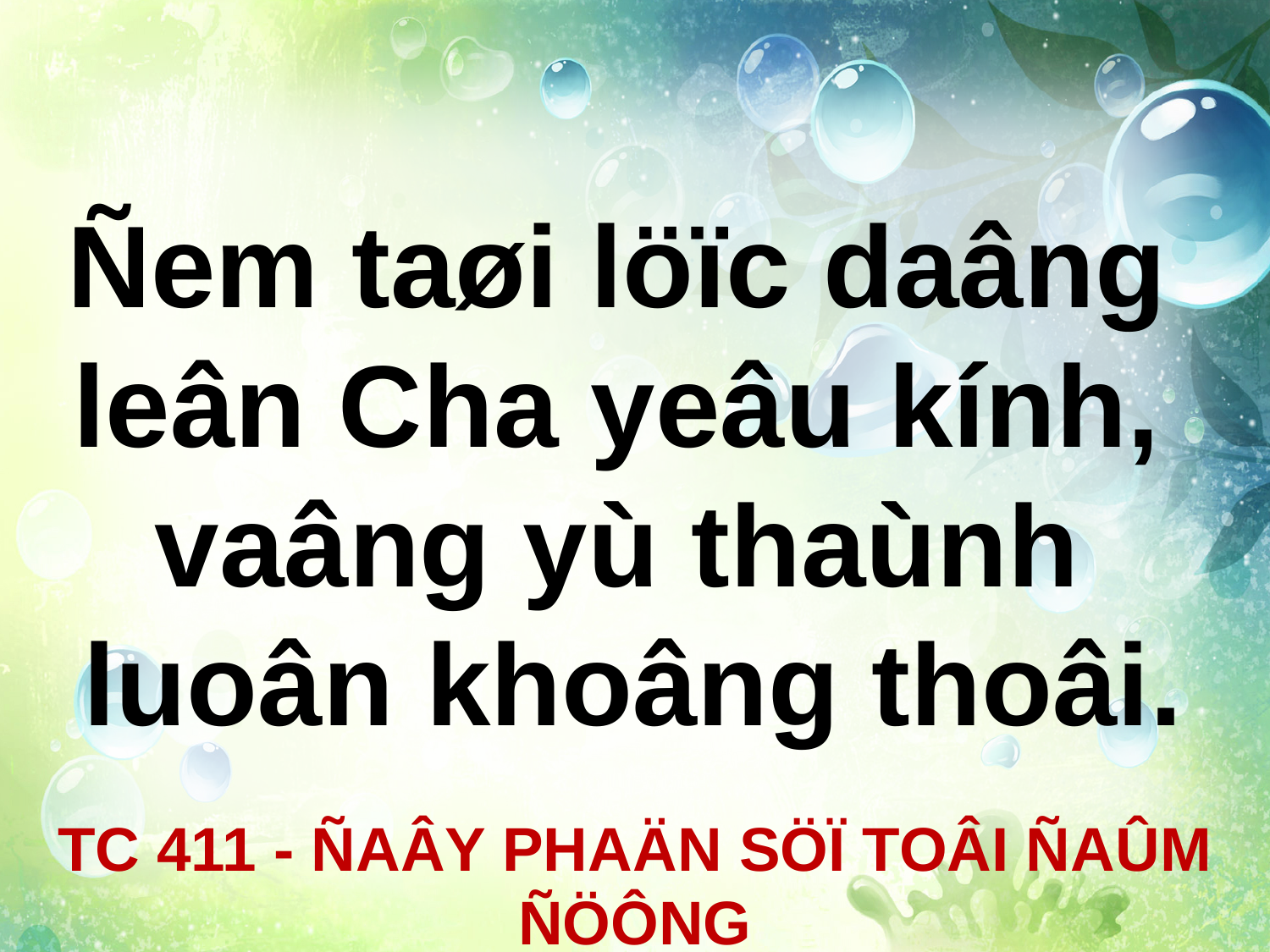

Ñem taøi löïc daâng
leân Cha yeâu kính,
vaâng yù thaùnh
luoân khoâng thoâi.
TC 411 - ÑAÂY PHAÄN SÖÏ TOÂI ÑAÛM ÑÖÔNG